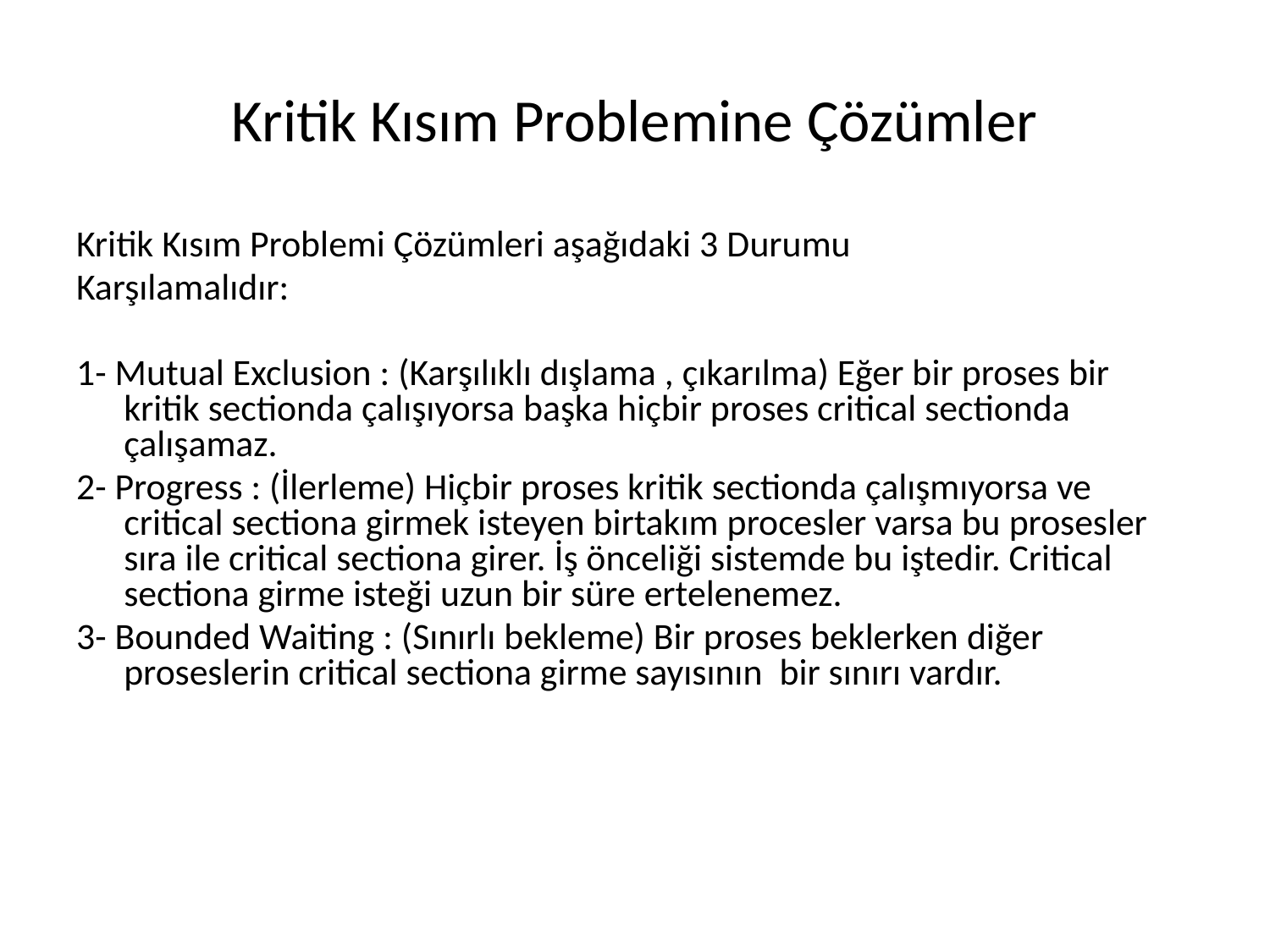

# Kritik Kısım Problemine Çözümler
Kritik Kısım Problemi Çözümleri aşağıdaki 3 Durumu
Karşılamalıdır:

1- Mutual Exclusion : (Karşılıklı dışlama , çıkarılma) Eğer bir proses bir kritik sectionda çalışıyorsa başka hiçbir proses critical sectionda çalışamaz.
2- Progress : (İlerleme) Hiçbir proses kritik sectionda çalışmıyorsa ve critical sectiona girmek isteyen birtakım procesler varsa bu prosesler sıra ile critical sectiona girer. İş önceliği sistemde bu iştedir. Critical sectiona girme isteği uzun bir süre ertelenemez.
3- Bounded Waiting : (Sınırlı bekleme) Bir proses beklerken diğer proseslerin critical sectiona girme sayısının  bir sınırı vardır.